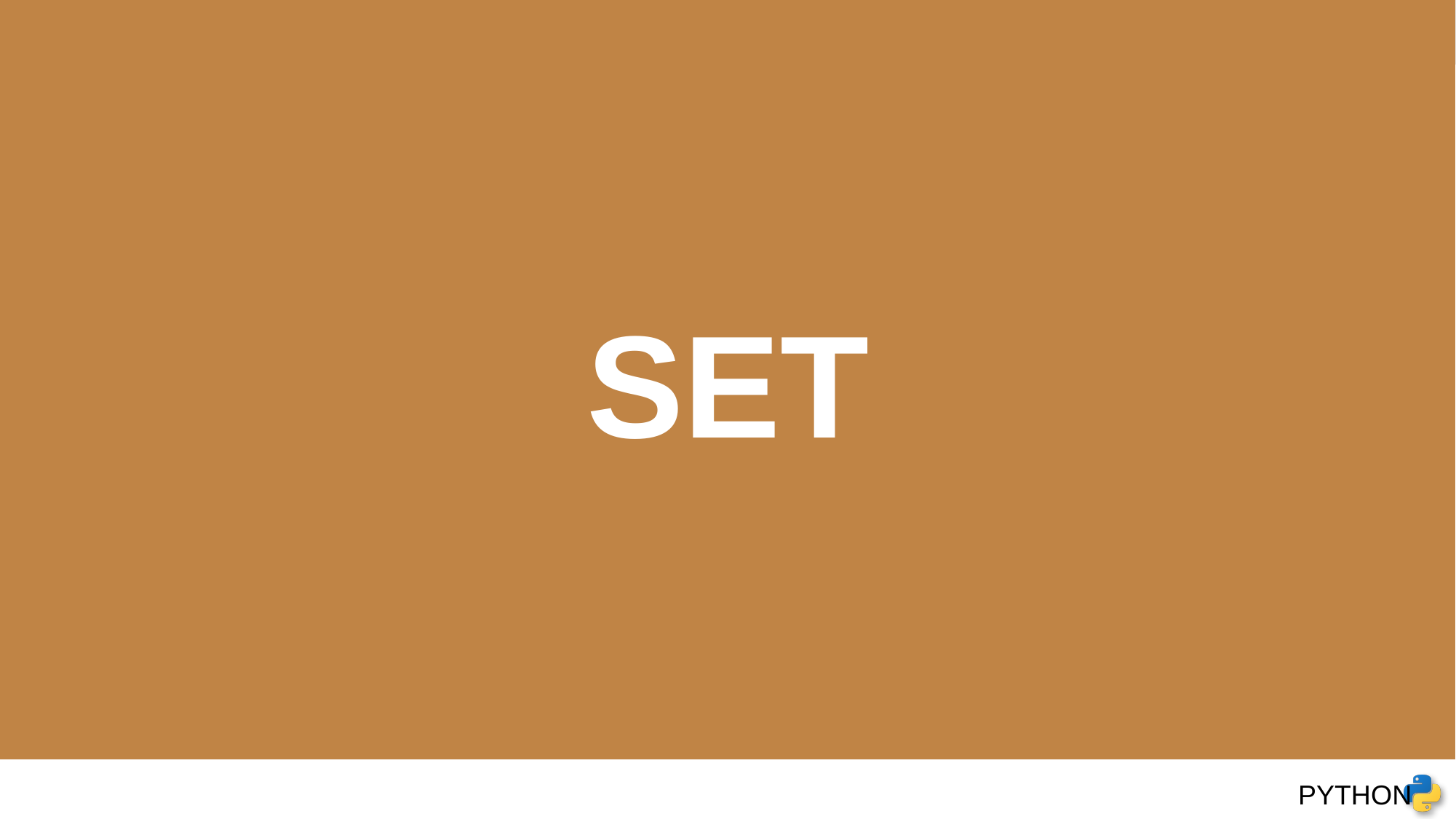

SET
Stage 3 | level 12  - Tuple, Set & Dictionary